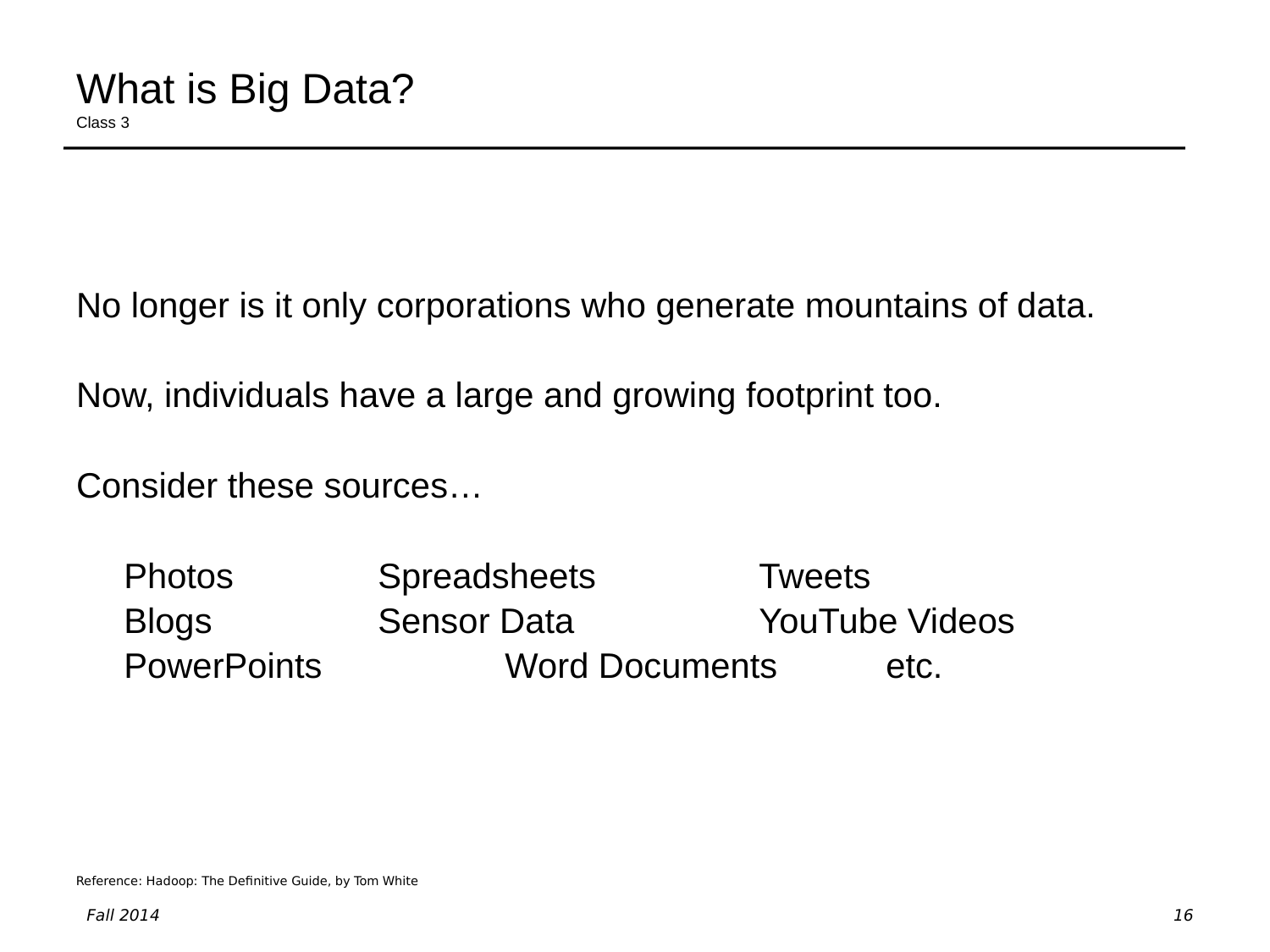

# What is Big Data? Class 3

No longer is it only corporations who generate mountains of data.

Now, individuals have a large and growing footprint too.

Consider these sources…

	Photos		Spreadsheets		Tweets
	Blogs		Sensor Data		YouTube Videos
	PowerPoints		Word Documents	etc.
Reference: Hadoop: The Definitive Guide, by Tom White
16